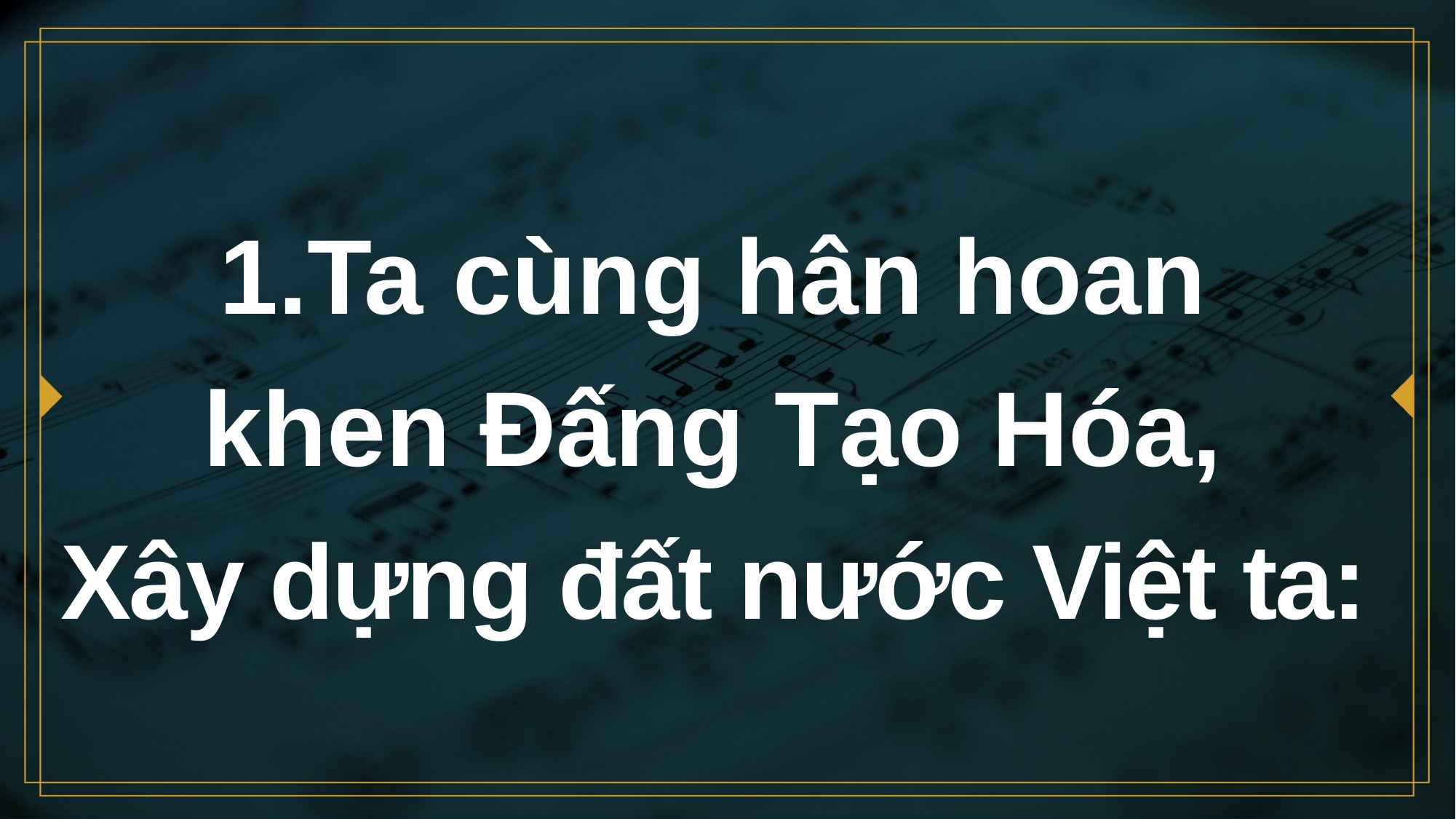

# 1.Ta cùng hân hoan khen Đấng Tạo Hóa, Xây dựng đất nước Việt ta: